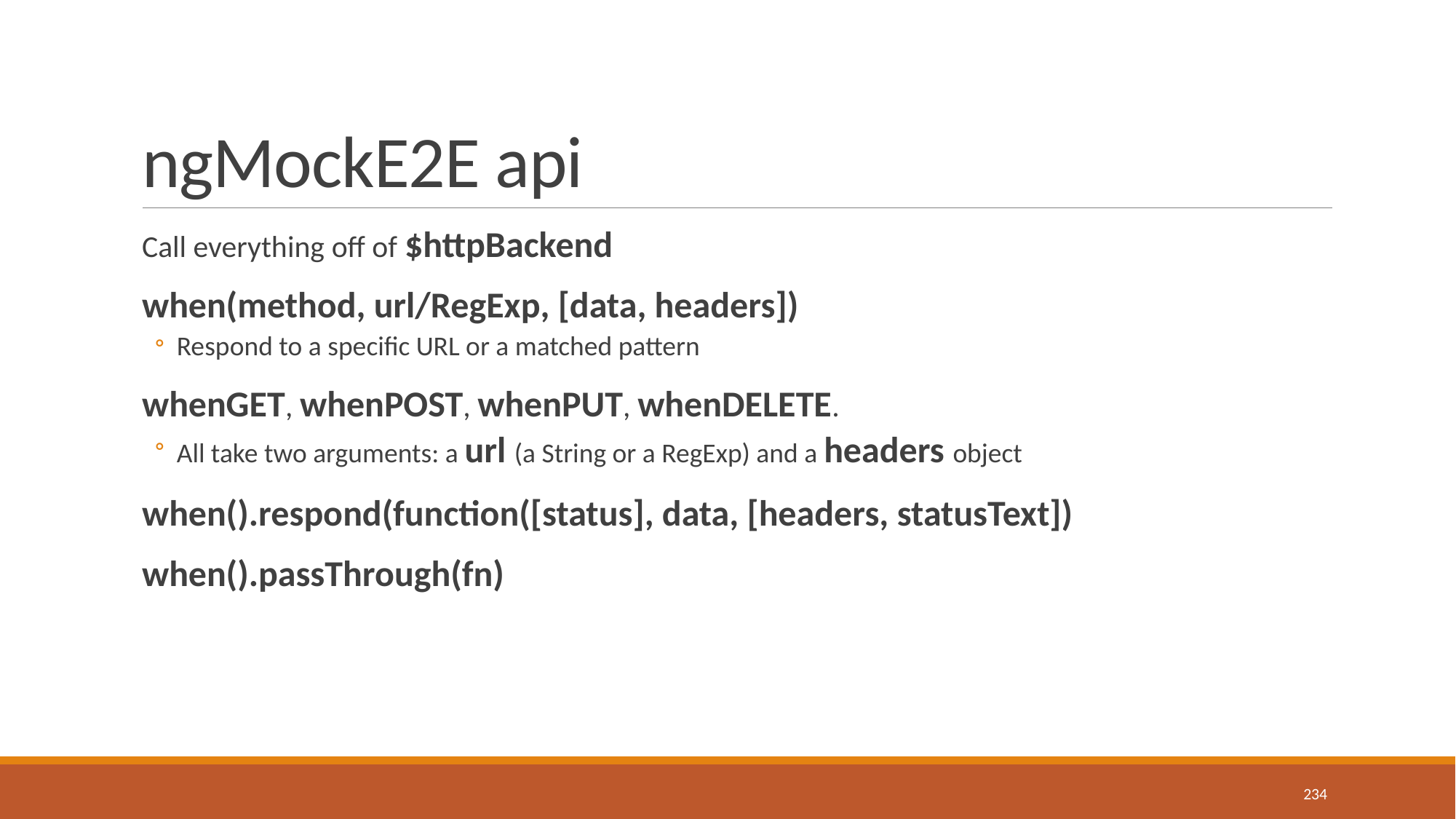

# ngMockE2E api
Call everything off of $httpBackend
when(method, url/RegExp, [data, headers])
Respond to a specific URL or a matched pattern
whenGET, whenPOST, whenPUT, whenDELETE.
All take two arguments: a url (a String or a RegExp) and a headers object
when().respond(function([status], data, [headers, statusText])
when().passThrough(fn)

234